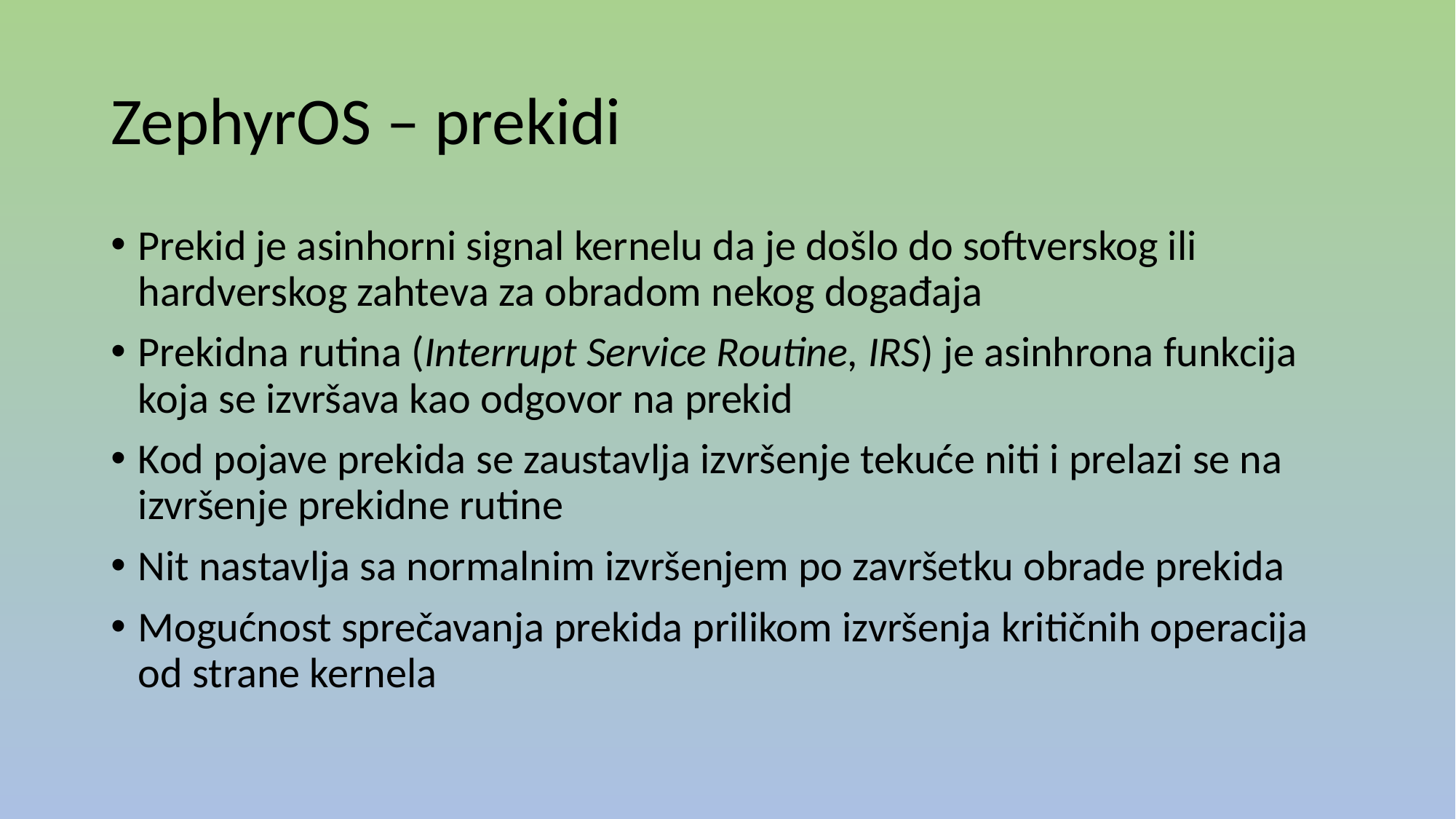

# ZephyrOS – prekidi
Prekid je asinhorni signal kernelu da je došlo do softverskog ili hardverskog zahteva za obradom nekog događaja
Prekidna rutina (Interrupt Service Routine, IRS) je asinhrona funkcija koja se izvršava kao odgovor na prekid
Kod pojave prekida se zaustavlja izvršenje tekuće niti i prelazi se na izvršenje prekidne rutine
Nit nastavlja sa normalnim izvršenjem po završetku obrade prekida
Mogućnost sprečavanja prekida prilikom izvršenja kritičnih operacija od strane kernela